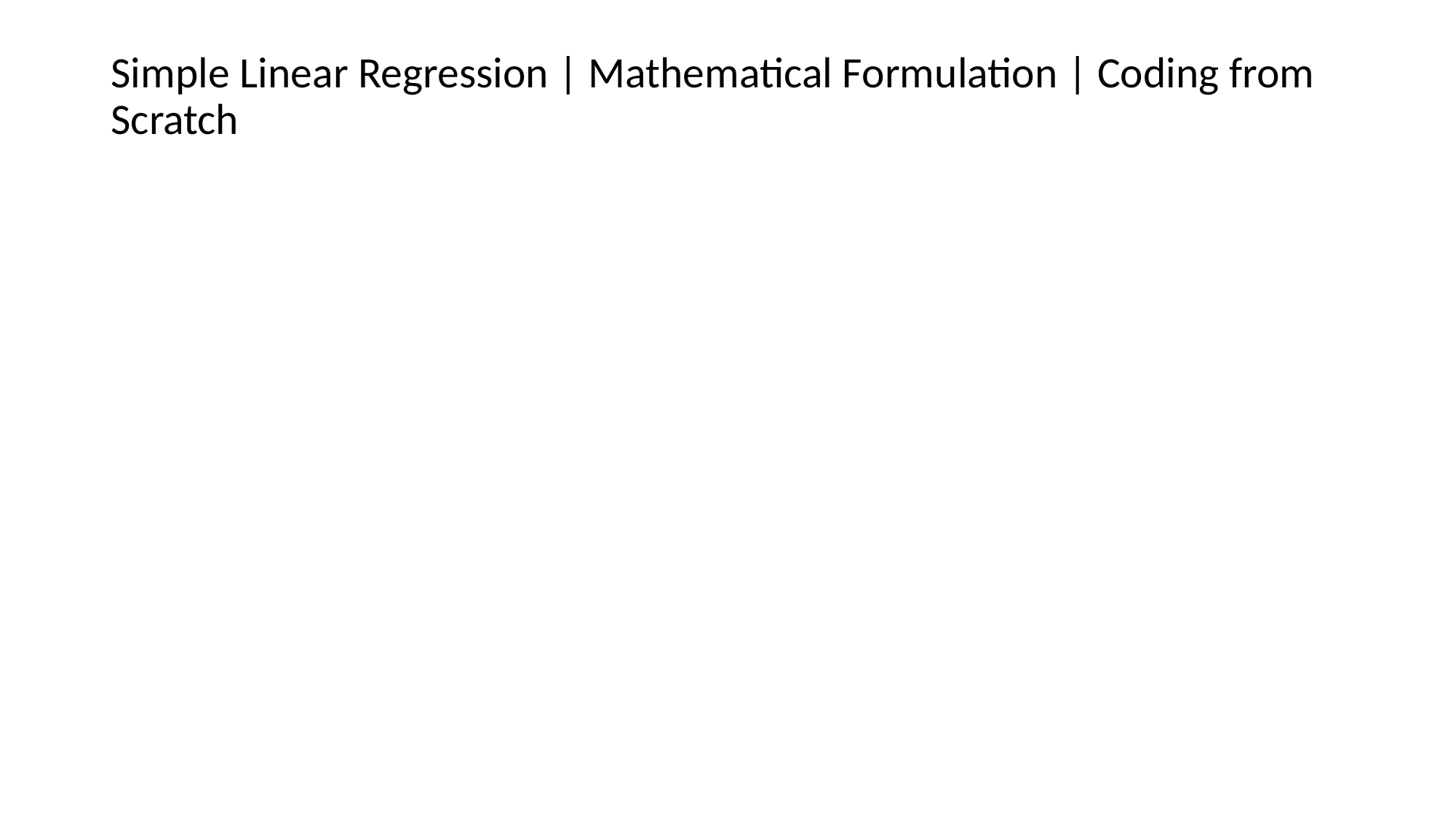

# Simple Linear Regression | Mathematical Formulation | Coding from Scratch